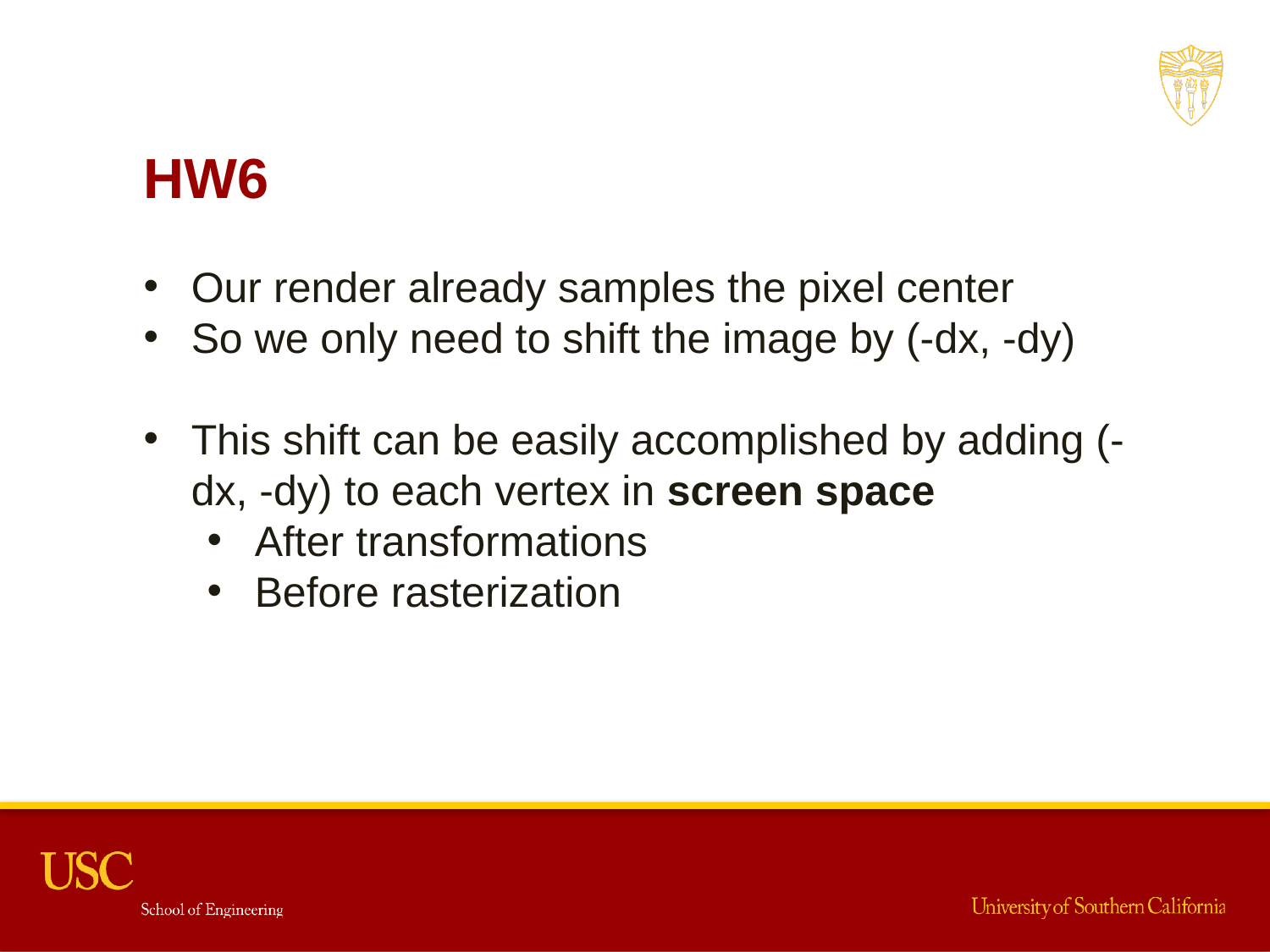

HW6

Our render already samples the pixel center
So we only need to shift the image by (-dx, -dy)

This shift can be easily accomplished by adding (-dx, -dy) to each vertex in screen space
After transformations
Before rasterization